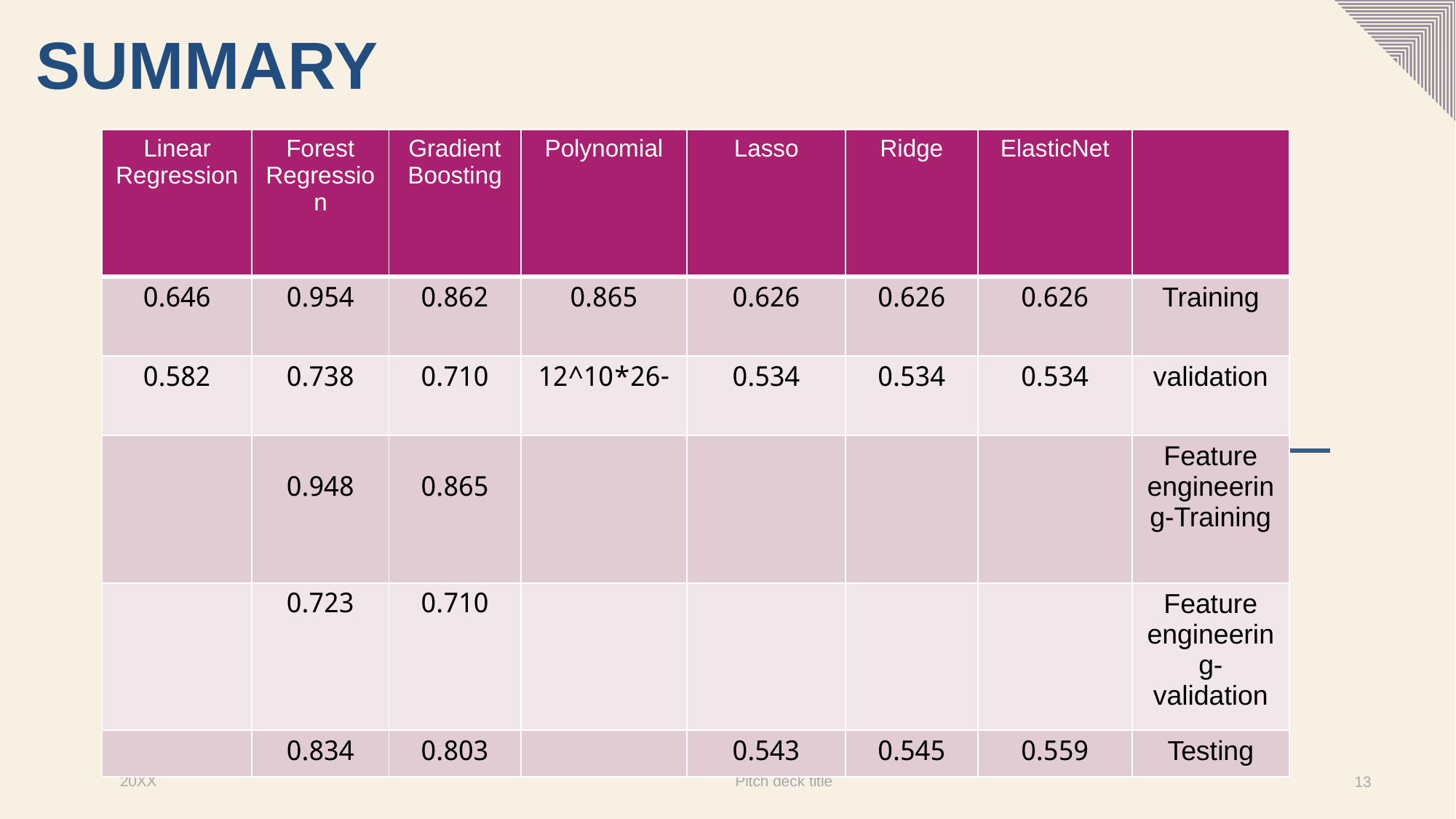

# summary
| Linear Regression | Forest Regression | Gradient Boosting | Polynomial | Lasso | Ridge | ElasticNet |  |
| --- | --- | --- | --- | --- | --- | --- | --- |
| 0.646 | 0.954 | 0.862 | 0.865 | 0.626 | 0.626 | 0.626 | Training |
| 0.582 | 0.738 | 0.710 | -26\*10^12 | 0.534 | 0.534 | 0.534 | validation |
|  | 0.948 | 0.865 |  |  |  |  | Feature engineering-Training |
|  | 0.723 | 0.710 |  |  |  |  | Feature engineering- validation |
|  | 0.834 | 0.803 |  | 0.543 | 0.545 | 0.559 | Testing |

Pitch deck title
20XX
13